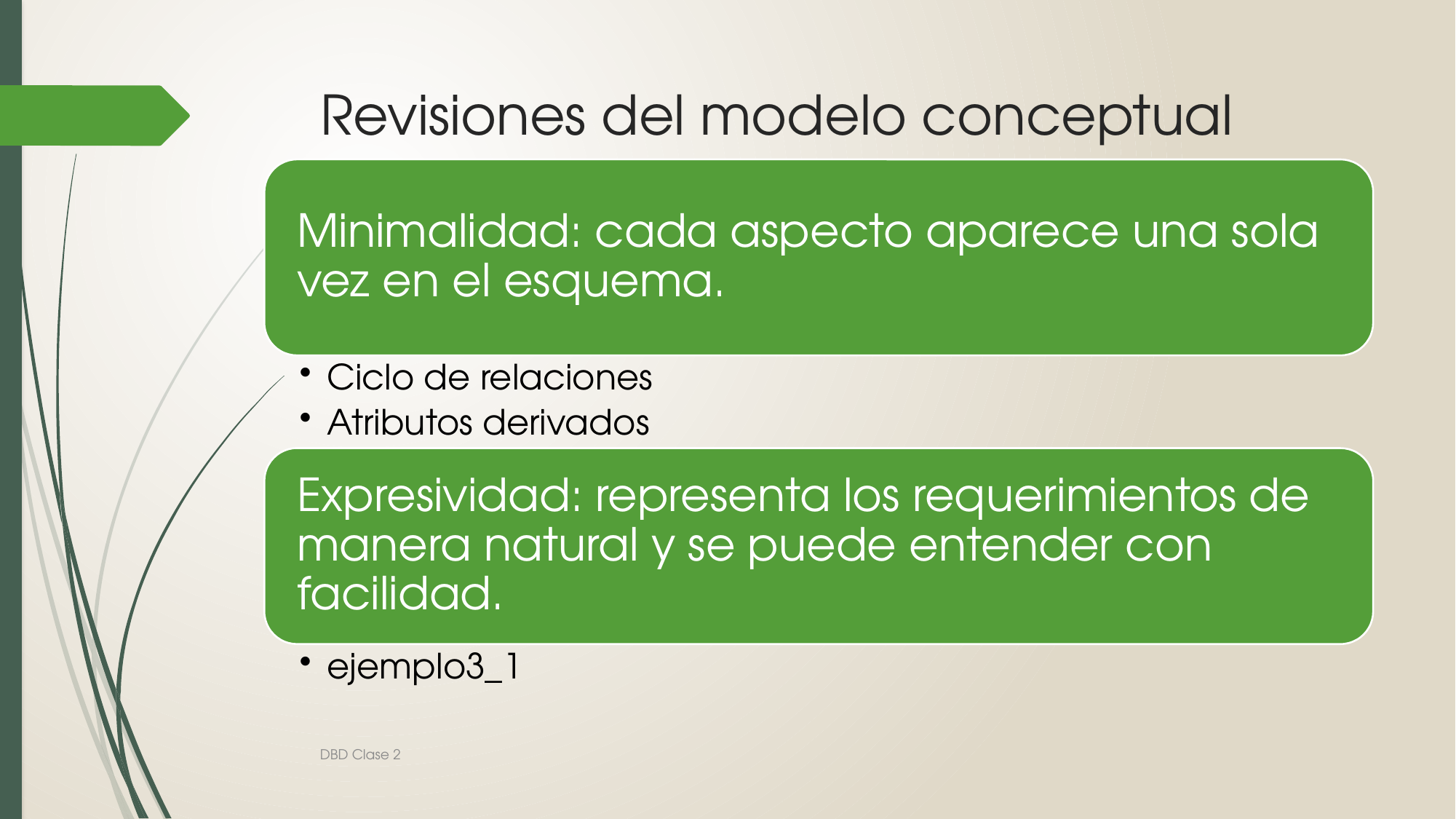

# Revisiones del modelo conceptual
Minimalidad: cada aspecto aparece una sola vez en el esquema.
Ciclo de relaciones
Atributos derivados
Expresividad: representa los requerimientos de manera natural y se puede entender con facilidad.
ejemplo3_1
DBD Clase 2